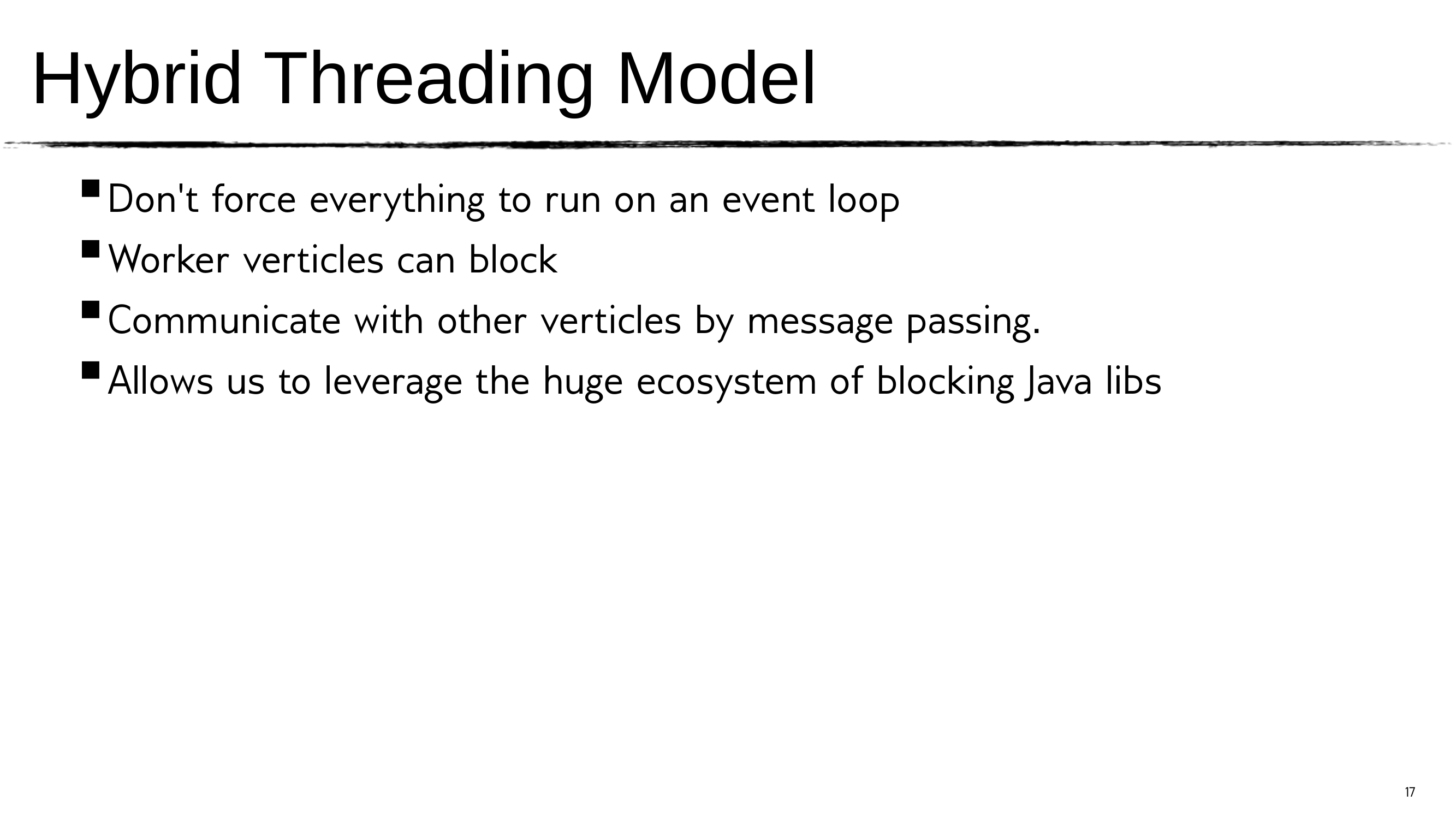

Hybrid Threading Model
Don't force everything to run on an event loop
Worker verticles can block
Communicate with other verticles by message passing.
Allows us to leverage the huge ecosystem of blocking Java libs

17